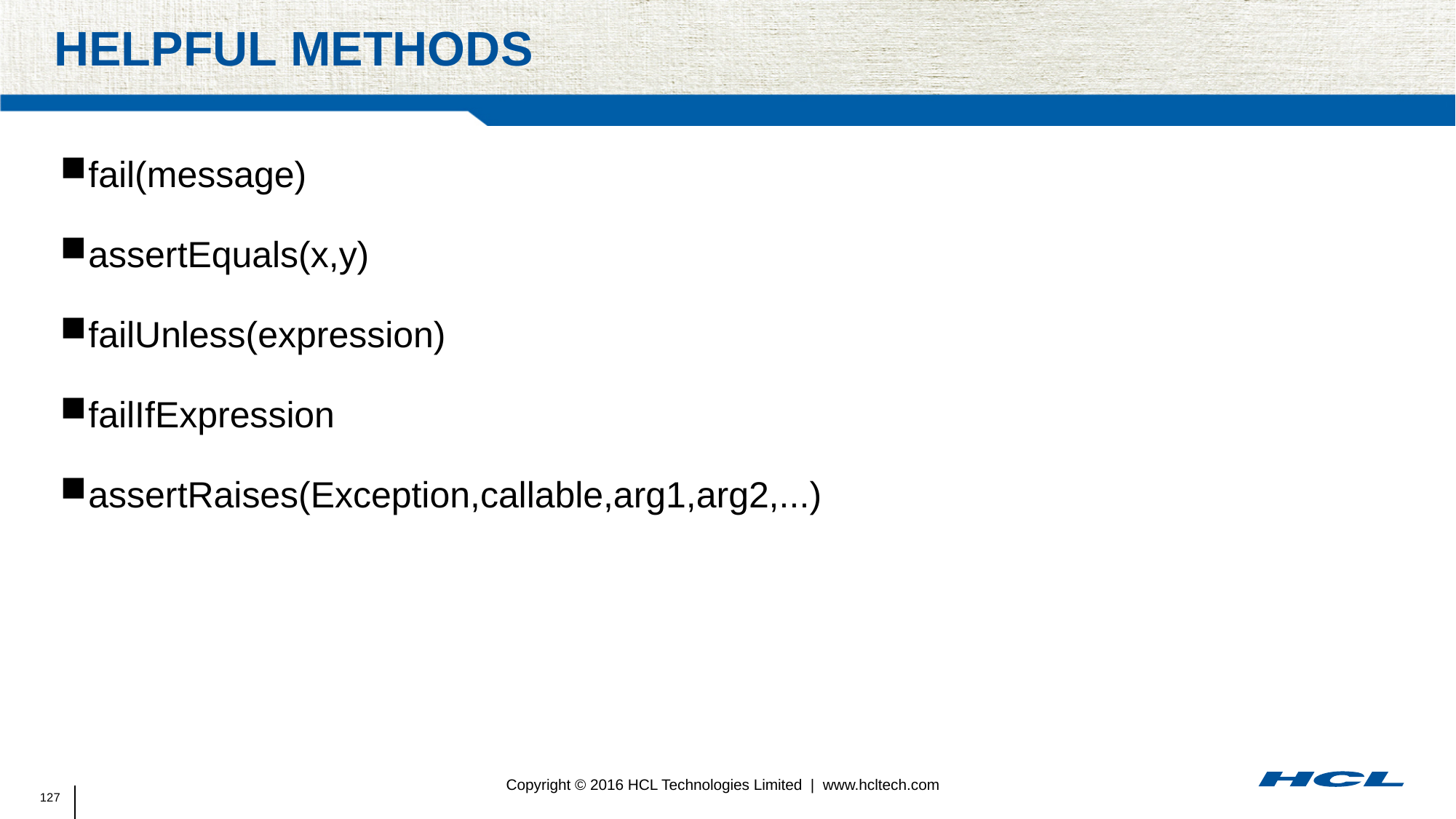

# Helpful Methods
fail(message)
assertEquals(x,y)
failUnless(expression)
failIfExpression
assertRaises(Exception,callable,arg1,arg2,...)